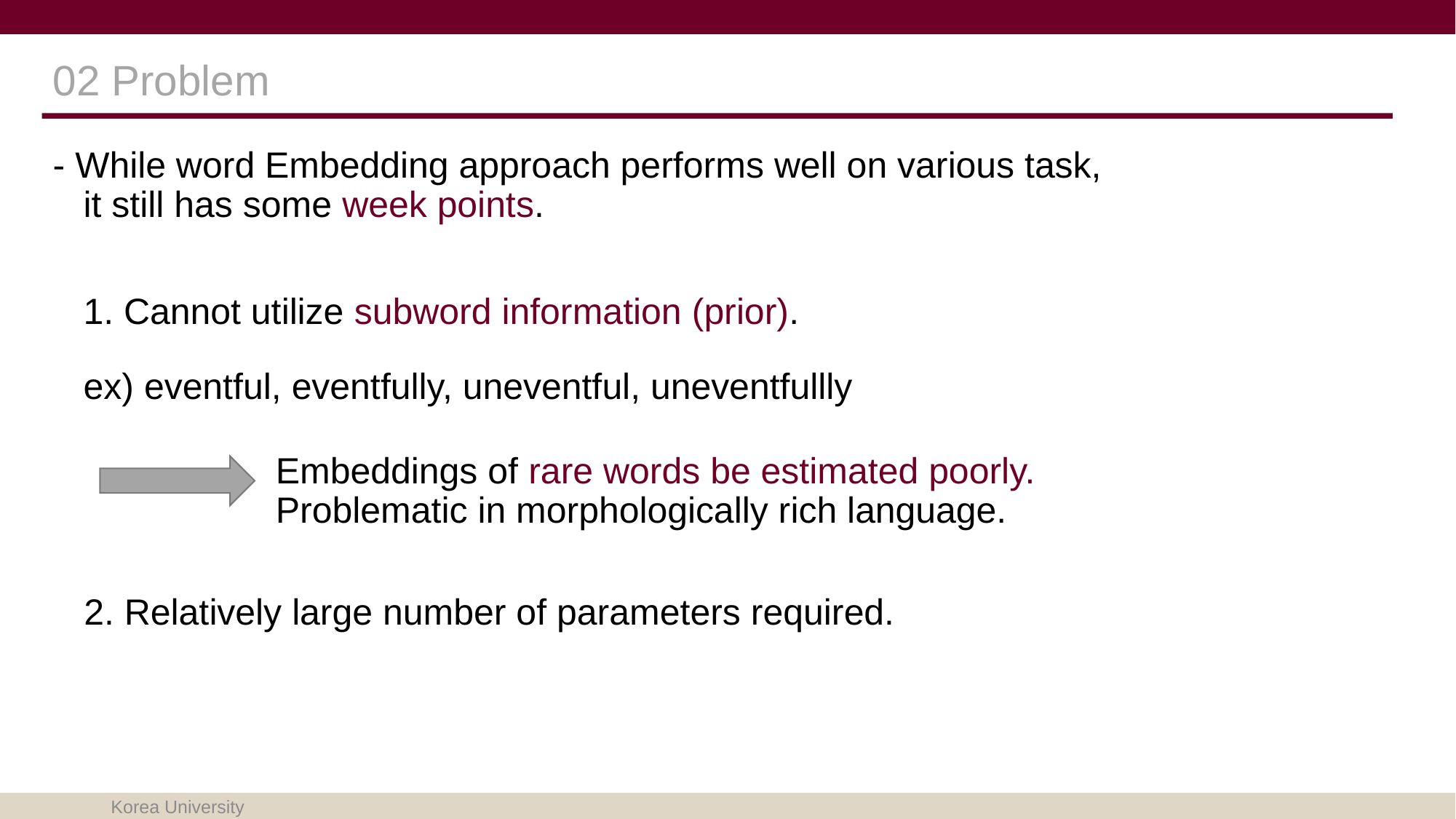

# 02 Problem

- While word Embedding approach performs well on various task,
   it still has some week points.
   1. Cannot utilize subword information (prior).
   ex) eventful, eventfully, uneventful, uneventfullly
   Embeddings of rare words be estimated poorly.
   Problematic in morphologically rich language.

   2. Relatively large number of parameters required.
Korea University